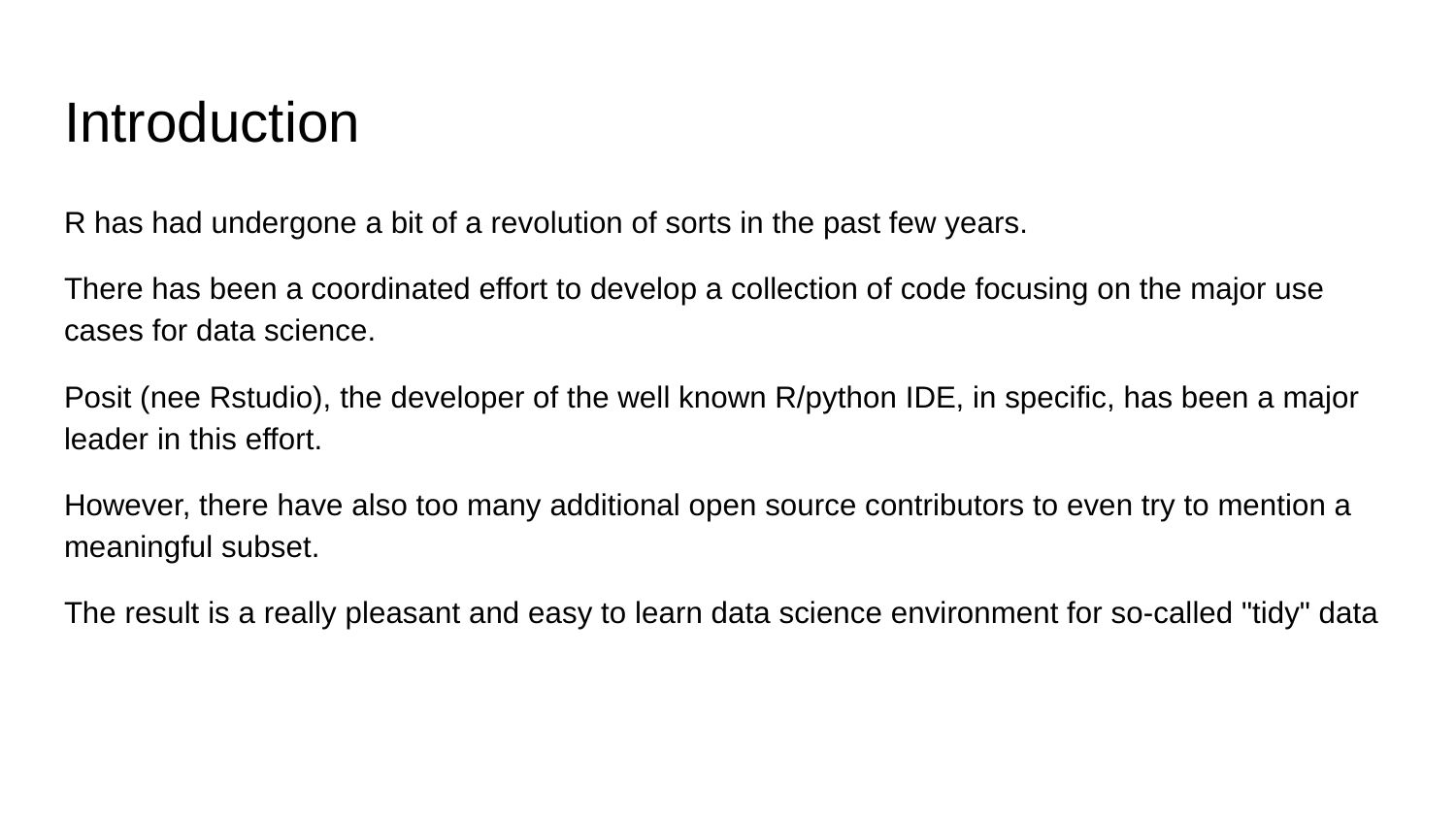

# Introduction
R has had undergone a bit of a revolution of sorts in the past few years.
There has been a coordinated effort to develop a collection of code focusing on the major use cases for data science.
Posit (nee Rstudio), the developer of the well known R/python IDE, in specific, has been a major leader in this effort.
However, there have also too many additional open source contributors to even try to mention a meaningful subset.
The result is a really pleasant and easy to learn data science environment for so-called "tidy" data